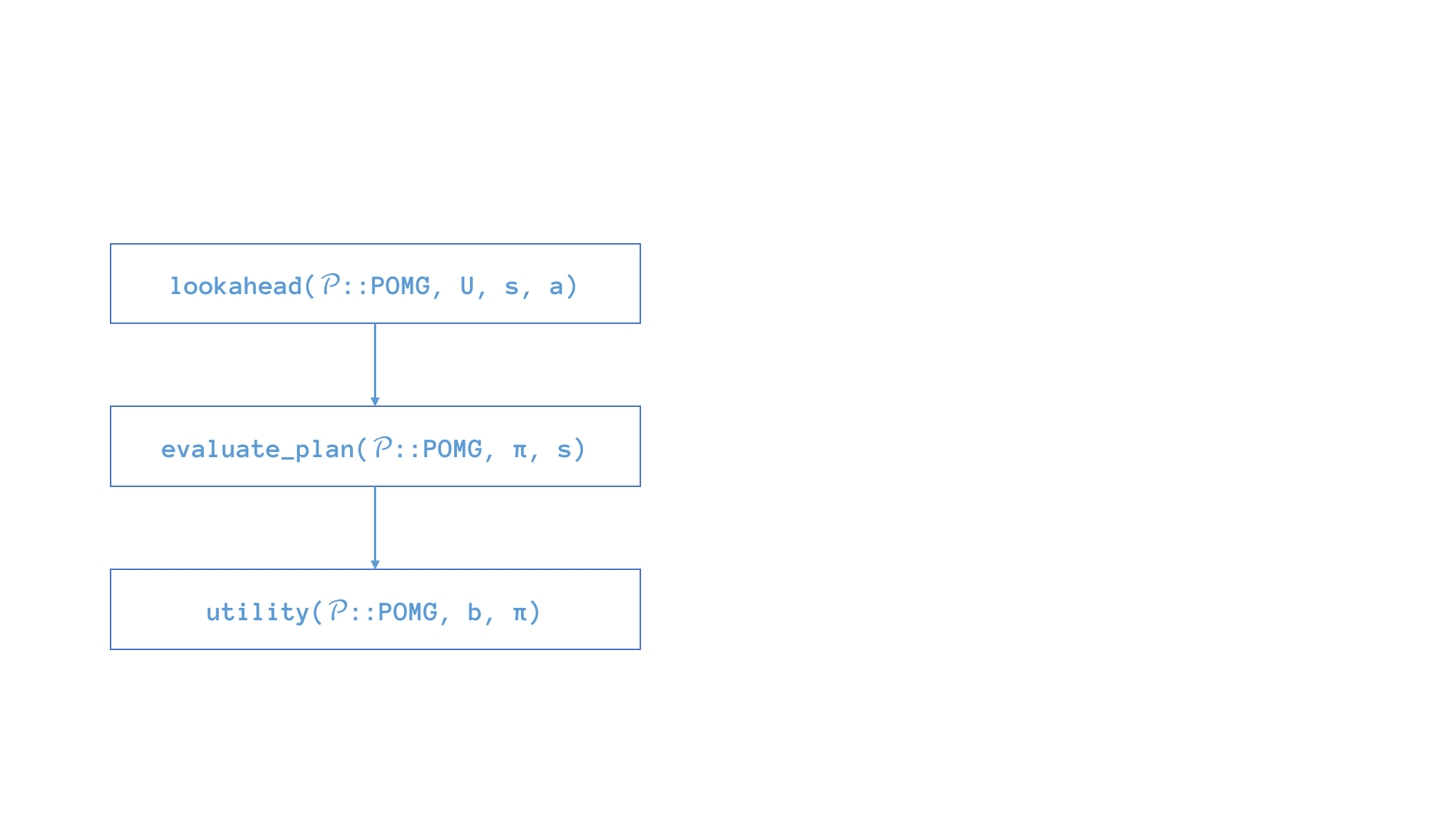

lookahead(𝒫::POMG, U, s, a)
evaluate_plan(𝒫::POMG, π, s)
utility(𝒫::POMG, b, π)